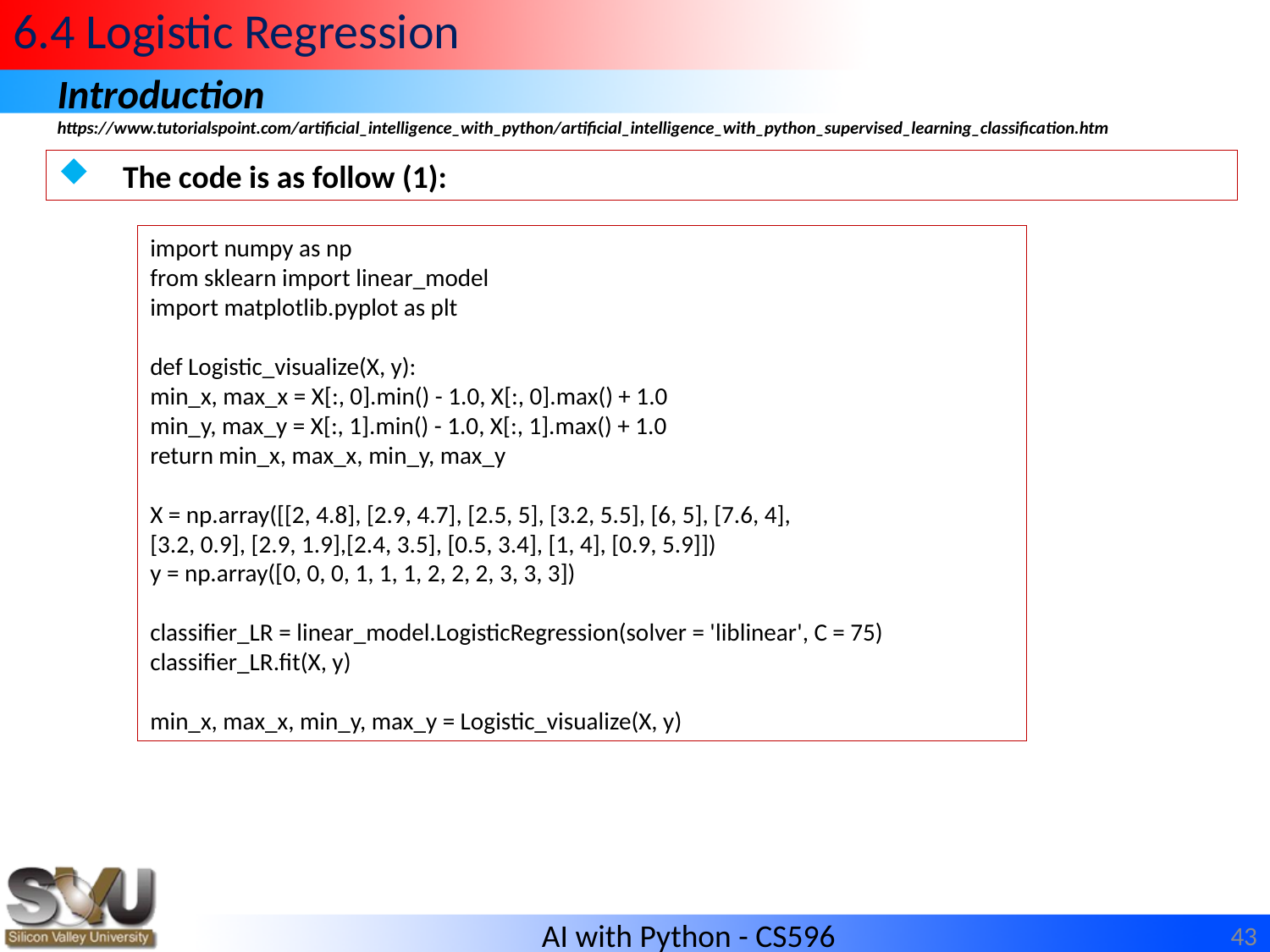

# 6.4 Logistic Regression
Introduction
https://www.tutorialspoint.com/artificial_intelligence_with_python/artificial_intelligence_with_python_supervised_learning_classification.htm
The code is as follow (1):
import numpy as np
from sklearn import linear_model
import matplotlib.pyplot as plt
def Logistic_visualize(X, y):
min_x, max_x = X[:, 0].min() - 1.0, X[:, 0].max() + 1.0
min_y, max_y = X[:, 1].min() - 1.0, X[:, 1].max() + 1.0
return min_x, max_x, min_y, max_y
X = np.array([[2, 4.8], [2.9, 4.7], [2.5, 5], [3.2, 5.5], [6, 5], [7.6, 4],
[3.2, 0.9], [2.9, 1.9],[2.4, 3.5], [0.5, 3.4], [1, 4], [0.9, 5.9]])
y = np.array([0, 0, 0, 1, 1, 1, 2, 2, 2, 3, 3, 3])
classifier_LR = linear_model.LogisticRegression(solver = 'liblinear', C = 75)
classifier_LR.fit(X, y)
min_x, max_x, min_y, max_y = Logistic_visualize(X, y)
43
AI with Python - CS596